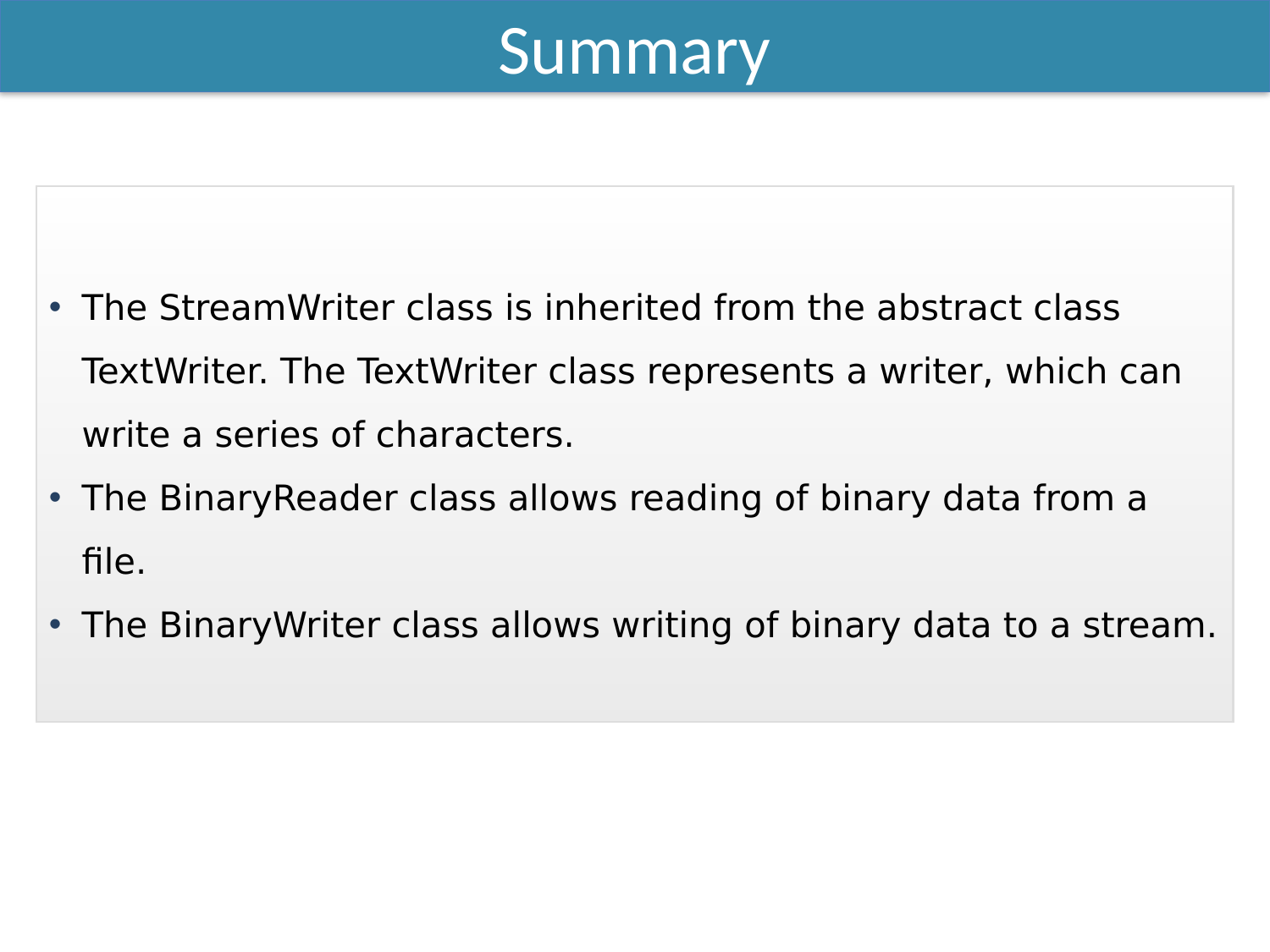

Summary
The StreamWriter class is inherited from the abstract class TextWriter. The TextWriter class represents a writer, which can write a series of characters.
The BinaryReader class allows reading of binary data from a file.
The BinaryWriter class allows writing of binary data to a stream.